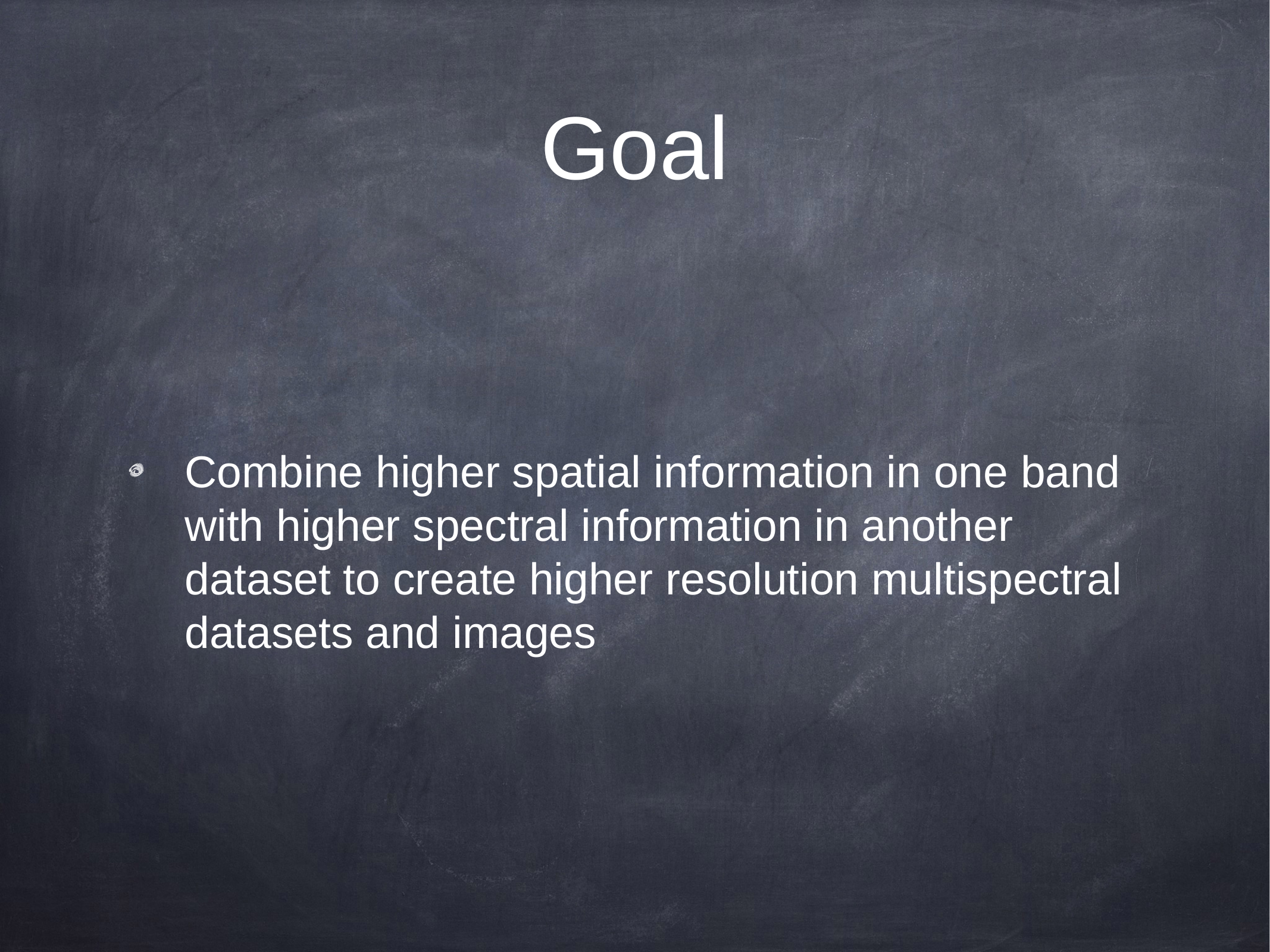

# Goal
Combine higher spatial information in one band with higher spectral information in another dataset to create higher resolution multispectral datasets and images